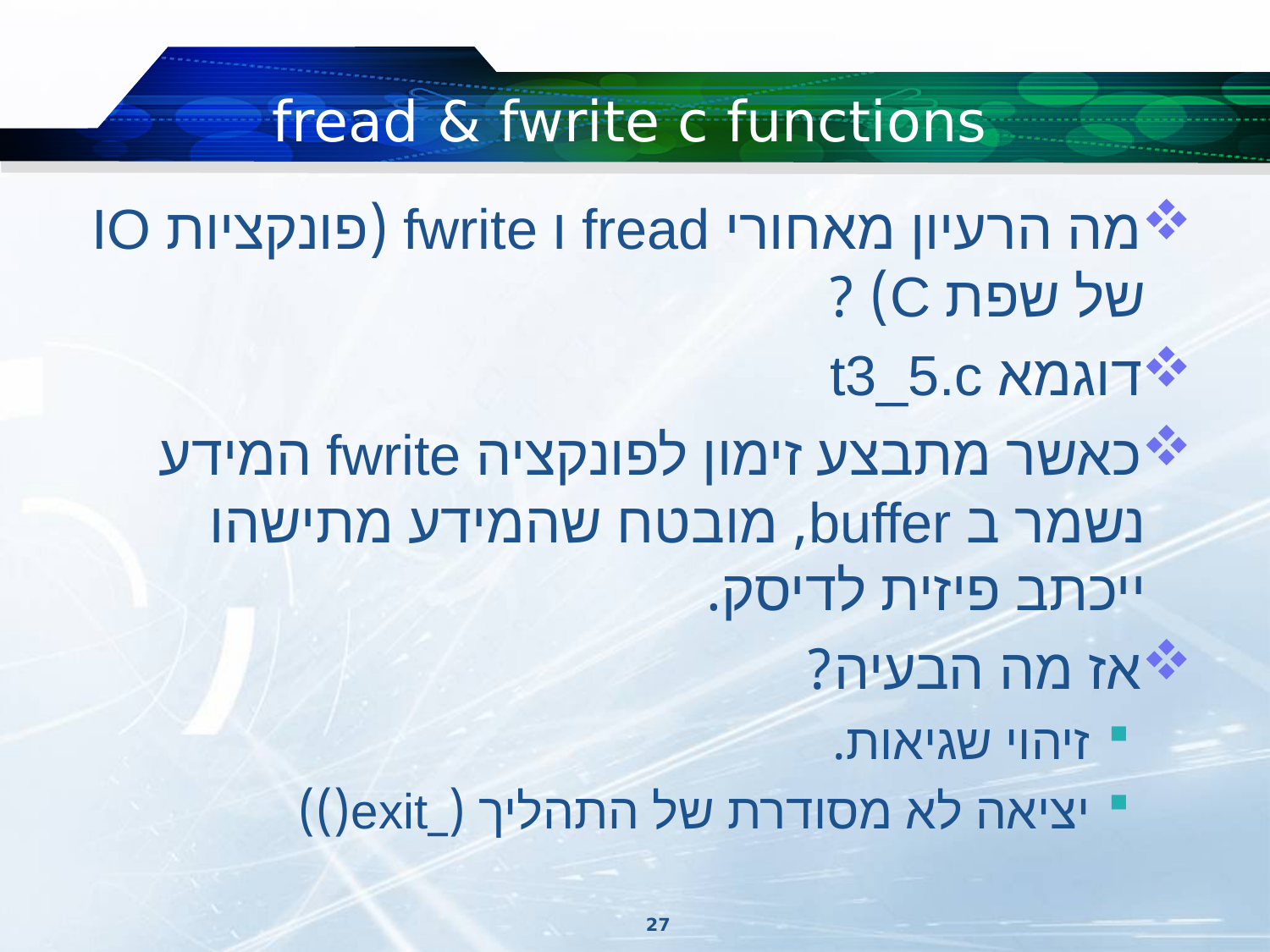

# fread & fwrite c functions
מה הרעיון מאחורי fread ו fwrite (פונקציות IO של שפת C) ?
דוגמא t3_5.c
כאשר מתבצע זימון לפונקציה fwrite המידע נשמר ב buffer, מובטח שהמידע מתישהו ייכתב פיזית לדיסק.
אז מה הבעיה?
זיהוי שגיאות.
יציאה לא מסודרת של התהליך (_exit())

27